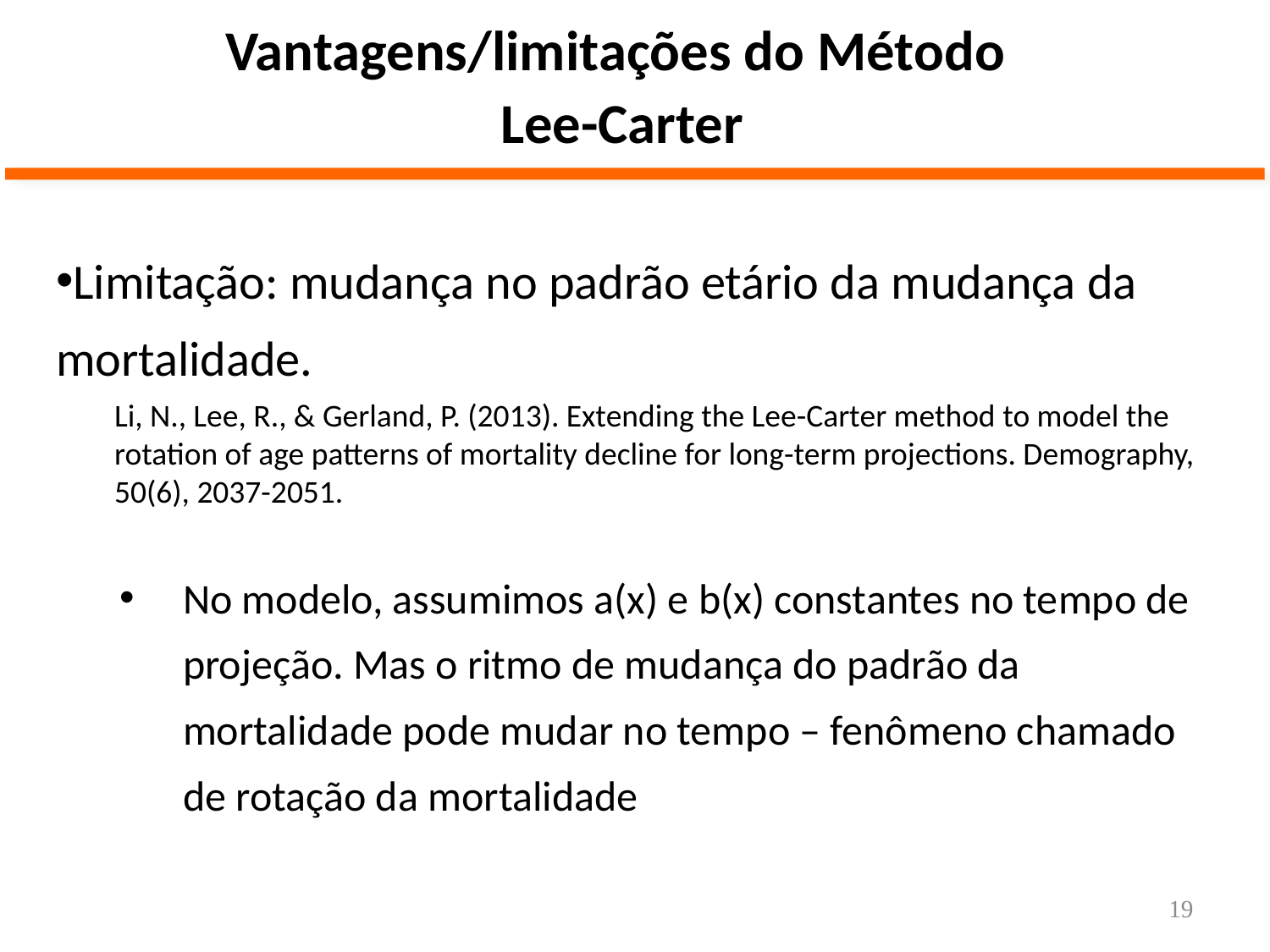

Vantagens/limitações do Método
Lee-Carter

Limitação: mudança no padrão etário da mudança da mortalidade.

No modelo, assumimos a(x) e b(x) constantes no tempo de projeção. Mas o ritmo de mudança do padrão da mortalidade pode mudar no tempo – fenômeno chamado de rotação da mortalidade

Li, N., Lee, R., & Gerland, P. (2013). Extending the Lee-Carter method to model the rotation of age patterns of mortality decline for long-term projections. Demography, 50(6), 2037-2051.
19